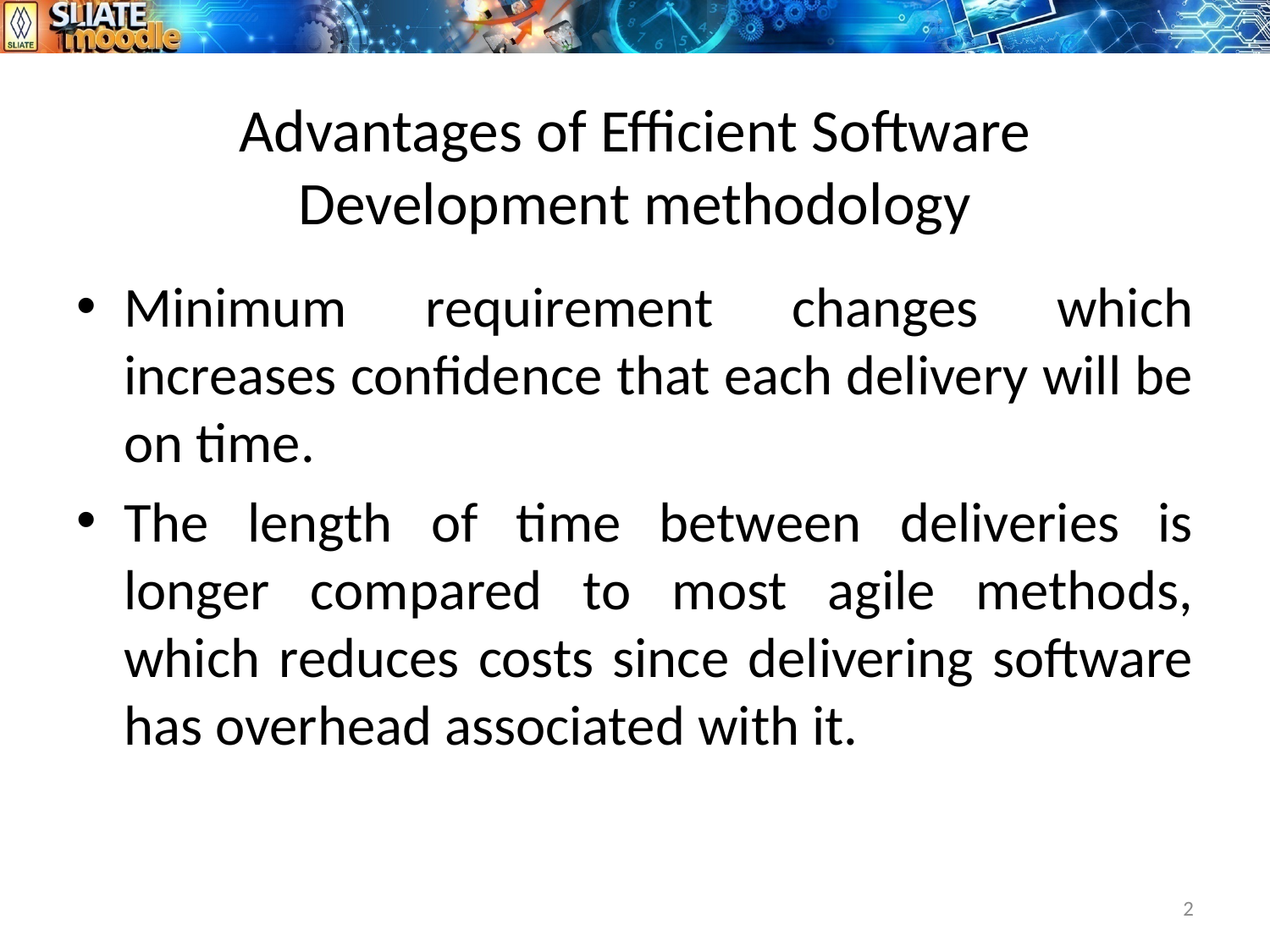

# Advantages of Efficient Software Development methodology
Minimum requirement changes which increases confidence that each delivery will be on time.
The length of time between deliveries is longer compared to most agile methods, which reduces costs since delivering software has overhead associated with it.

2